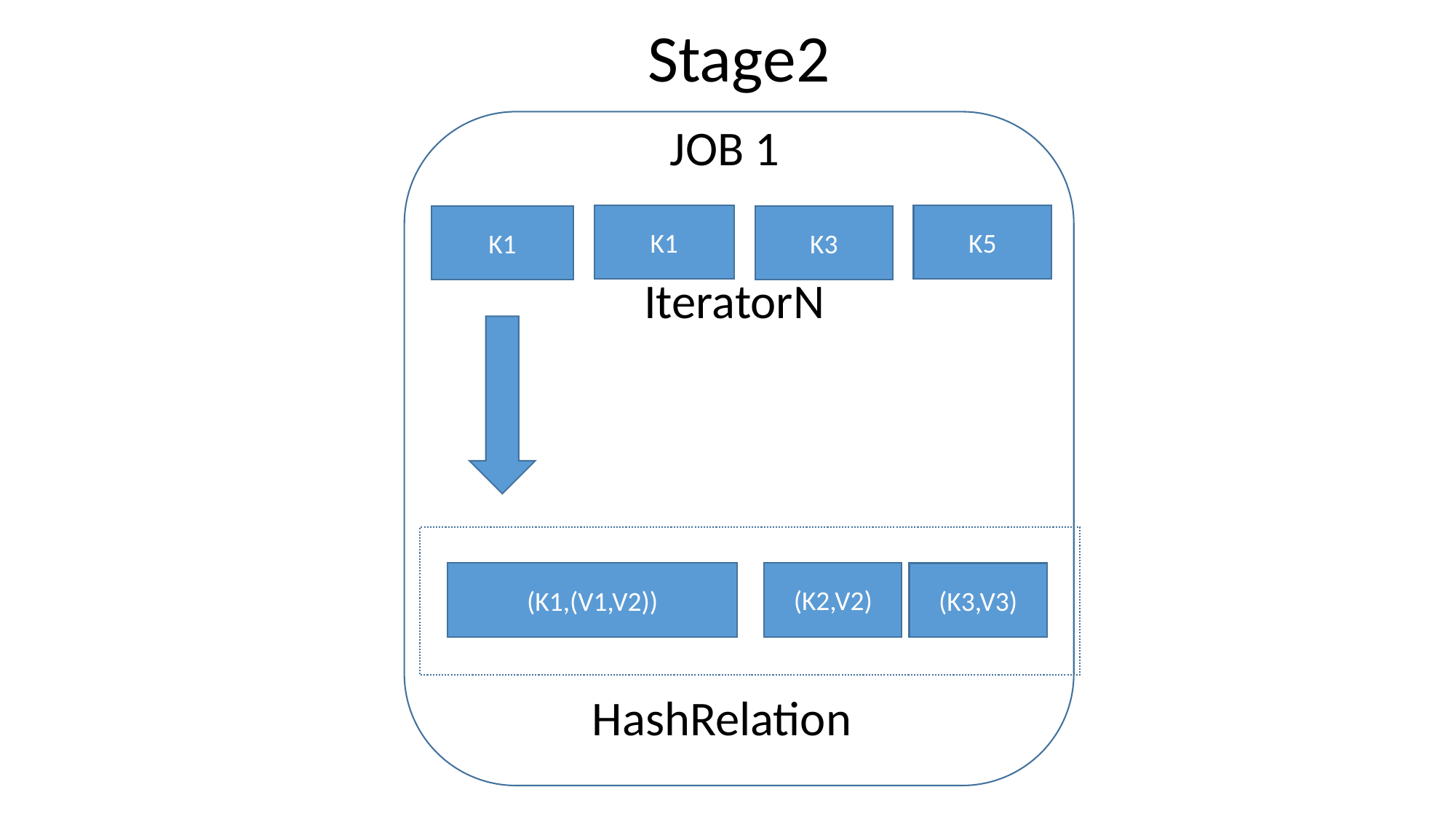

# Stage2
 JOB 1

K1
K5
K3
K1
IteratorN

(K2,V2)
(K1,(V1,V2))
(K3,V3)
HashRelation